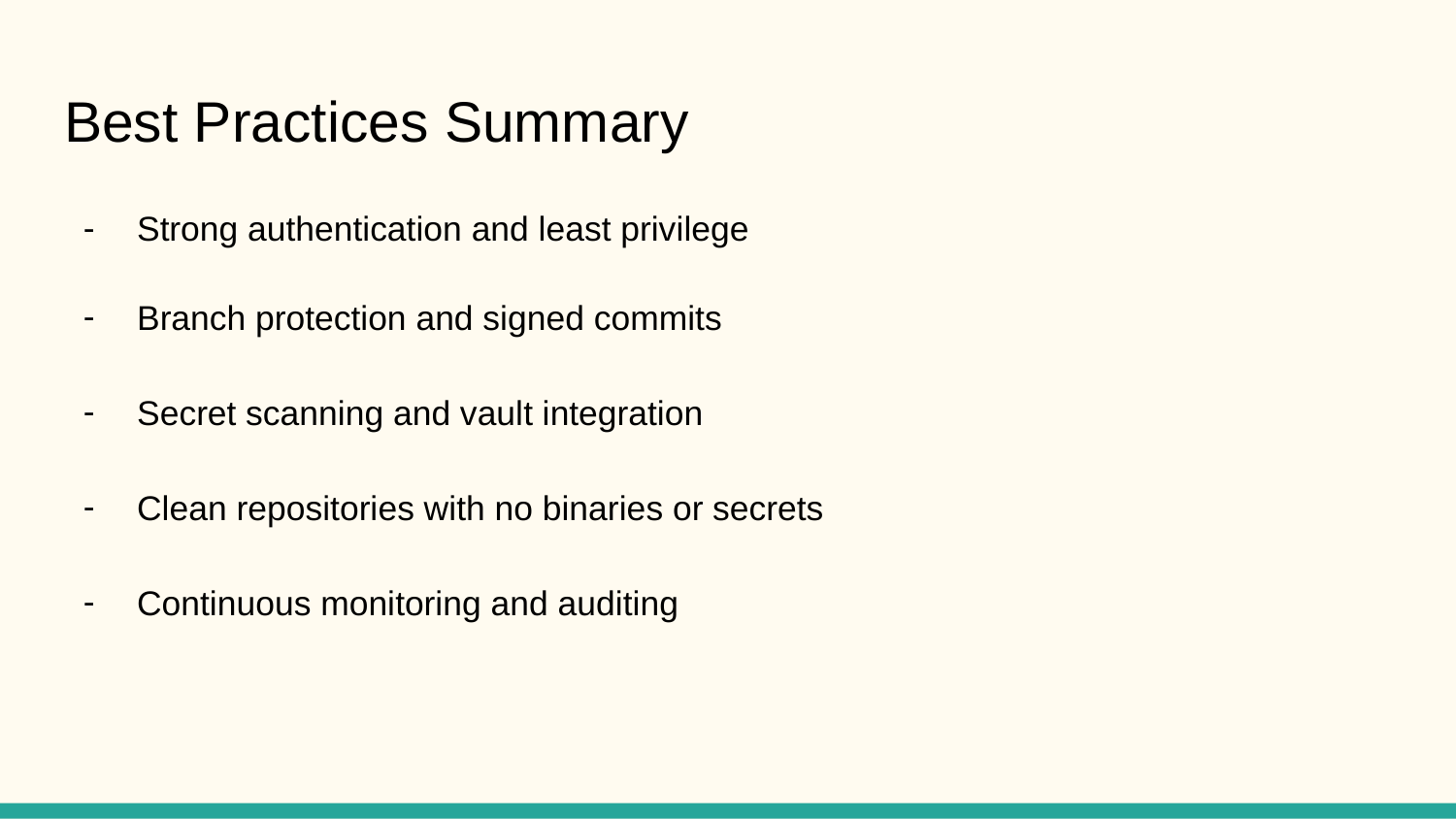

# Best Practices Summary
Strong authentication and least privilege
Branch protection and signed commits
Secret scanning and vault integration
Clean repositories with no binaries or secrets
Continuous monitoring and auditing